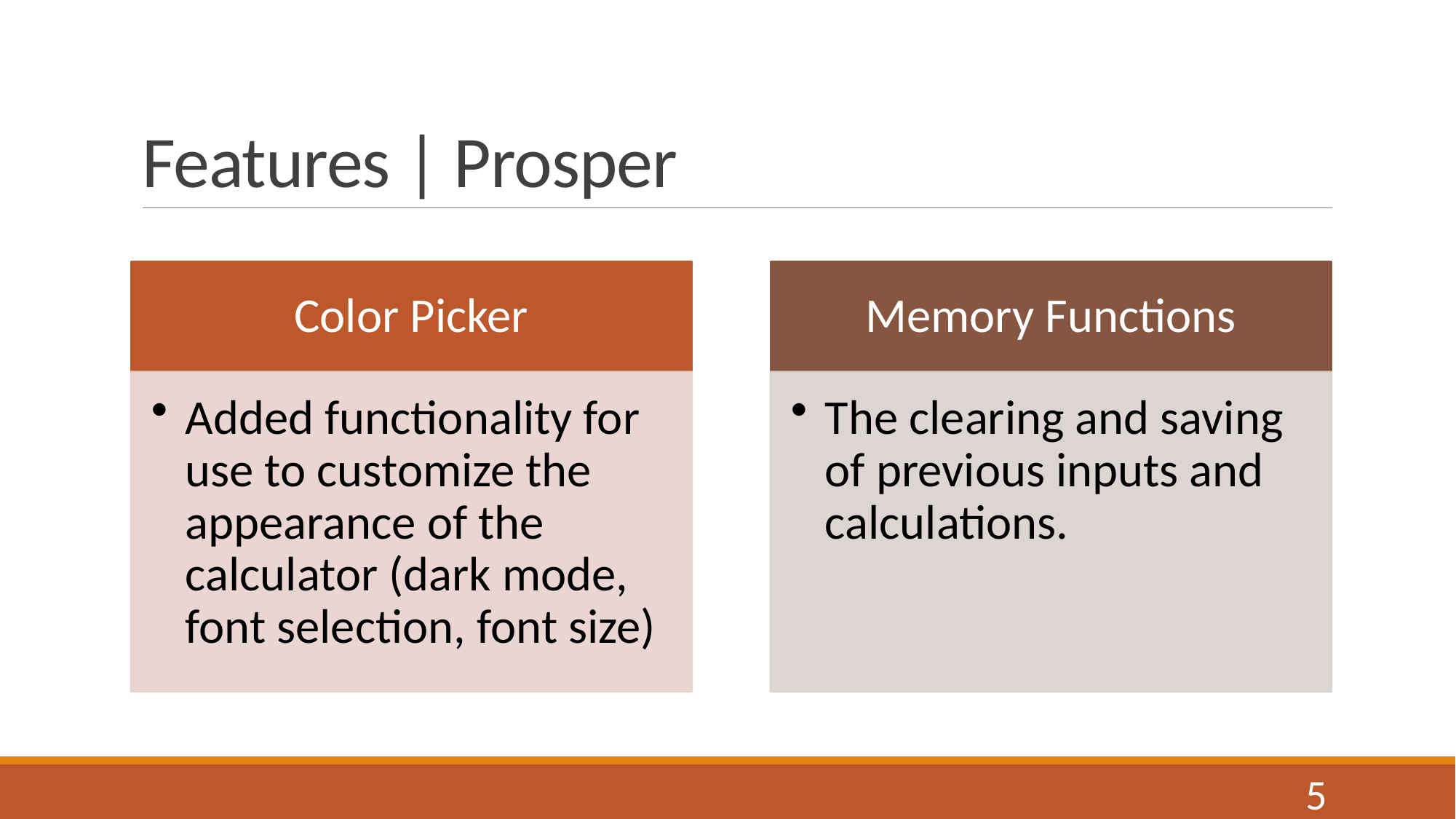

# Features | Prosper
Color Picker
Added functionality for use to customize the appearance of the calculator (dark mode, font selection, font size)
Memory Functions
The clearing and saving of previous inputs and calculations.
5